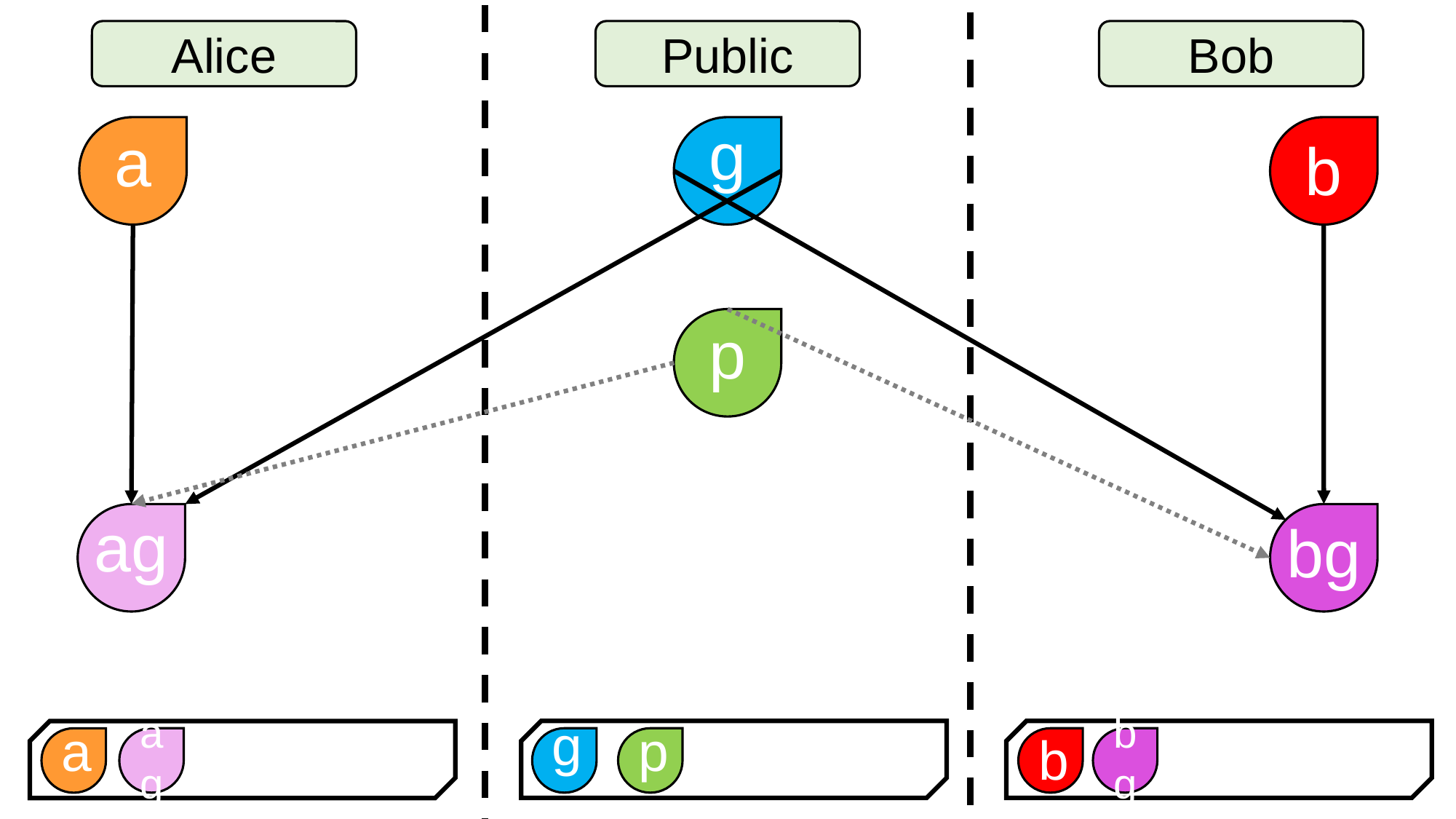

Alice
Public
Bob
a
g
b
p
ag
bg

ag
g
p
b
bg
a